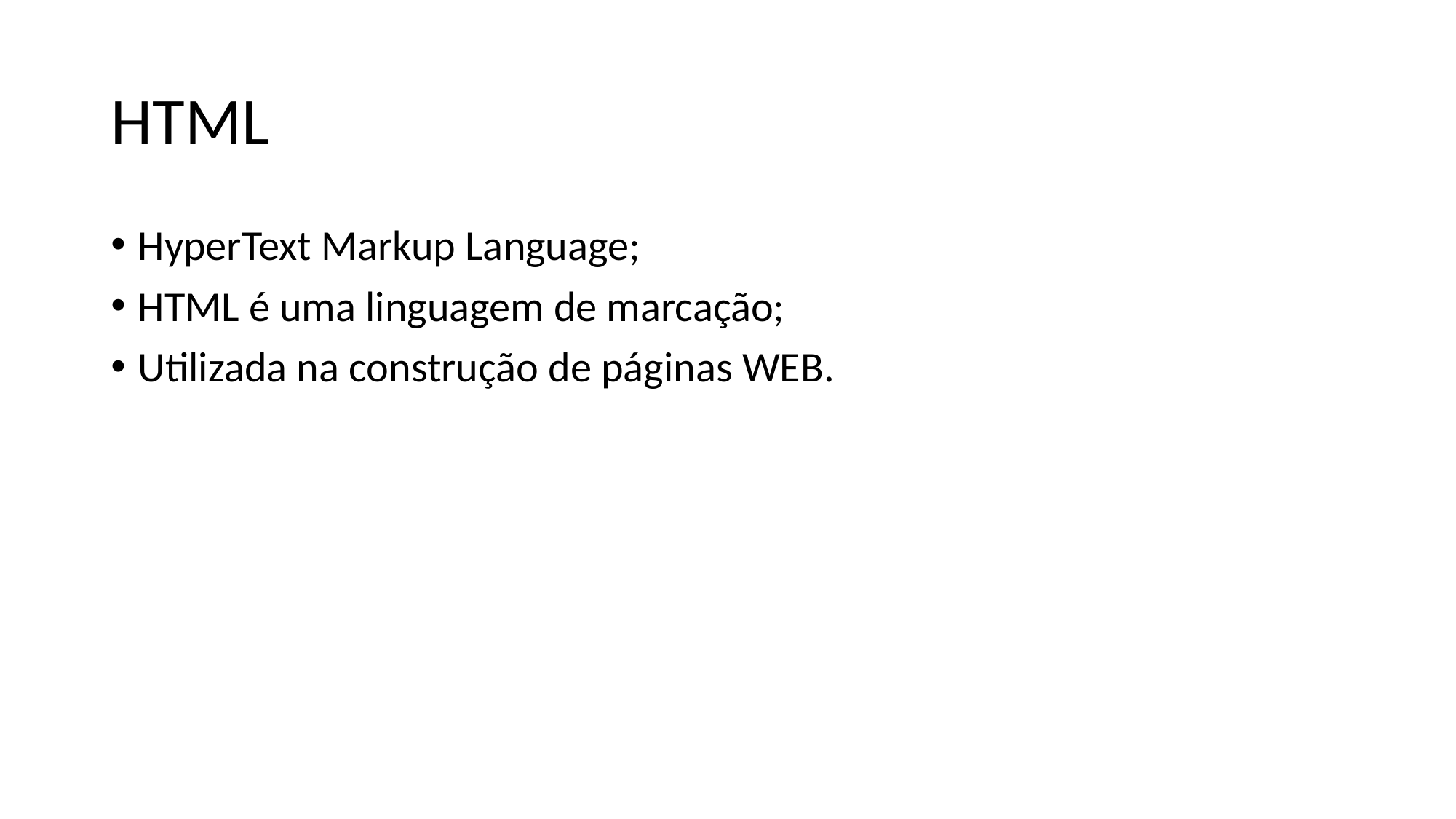

# HTML
HyperText Markup Language;
HTML é uma linguagem de marcação;
Utilizada na construção de páginas WEB.